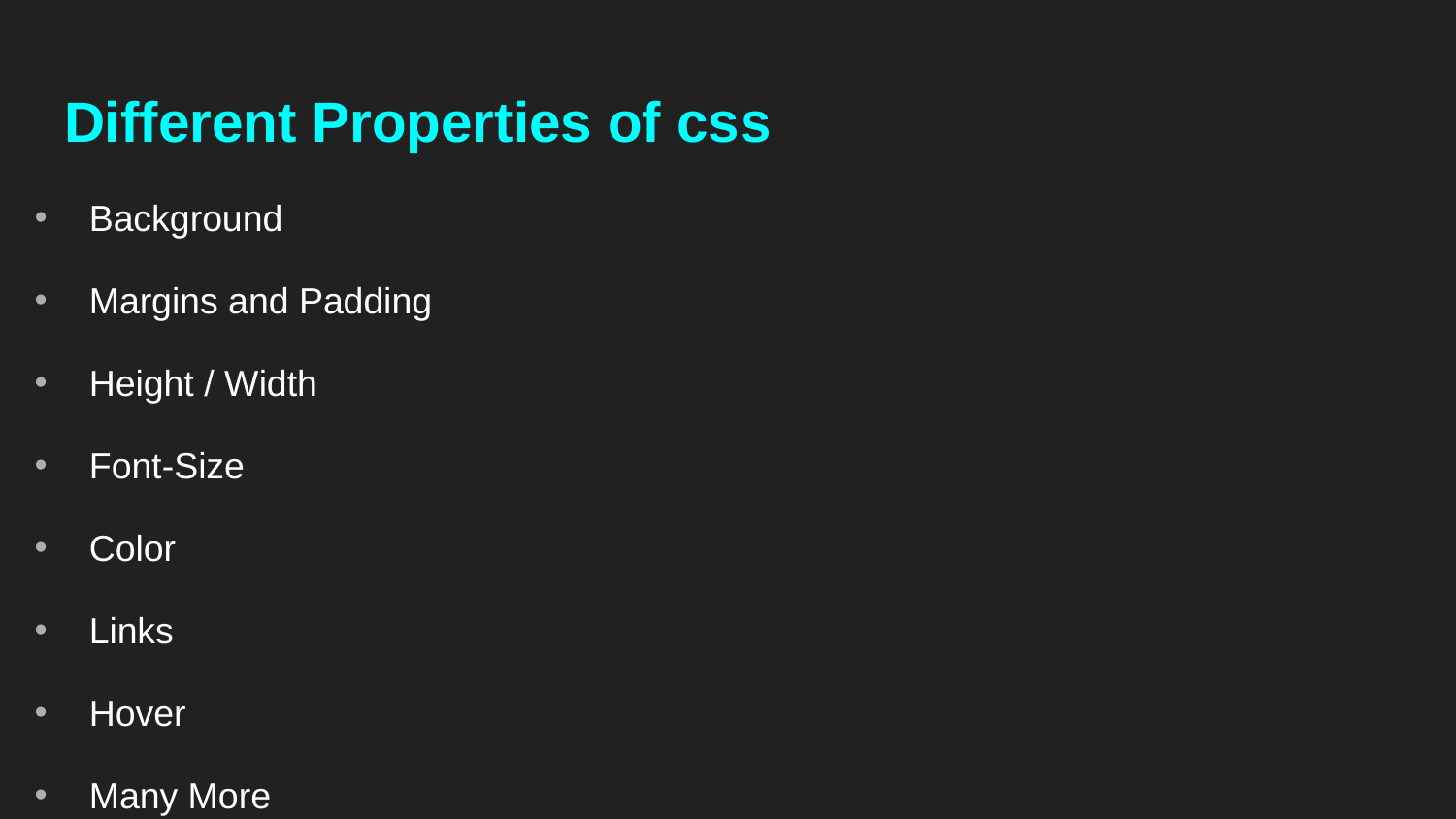

# Different Properties of css
Background
Margins and Padding
Height / Width
Font-Size
Color
Links
Hover
Many More